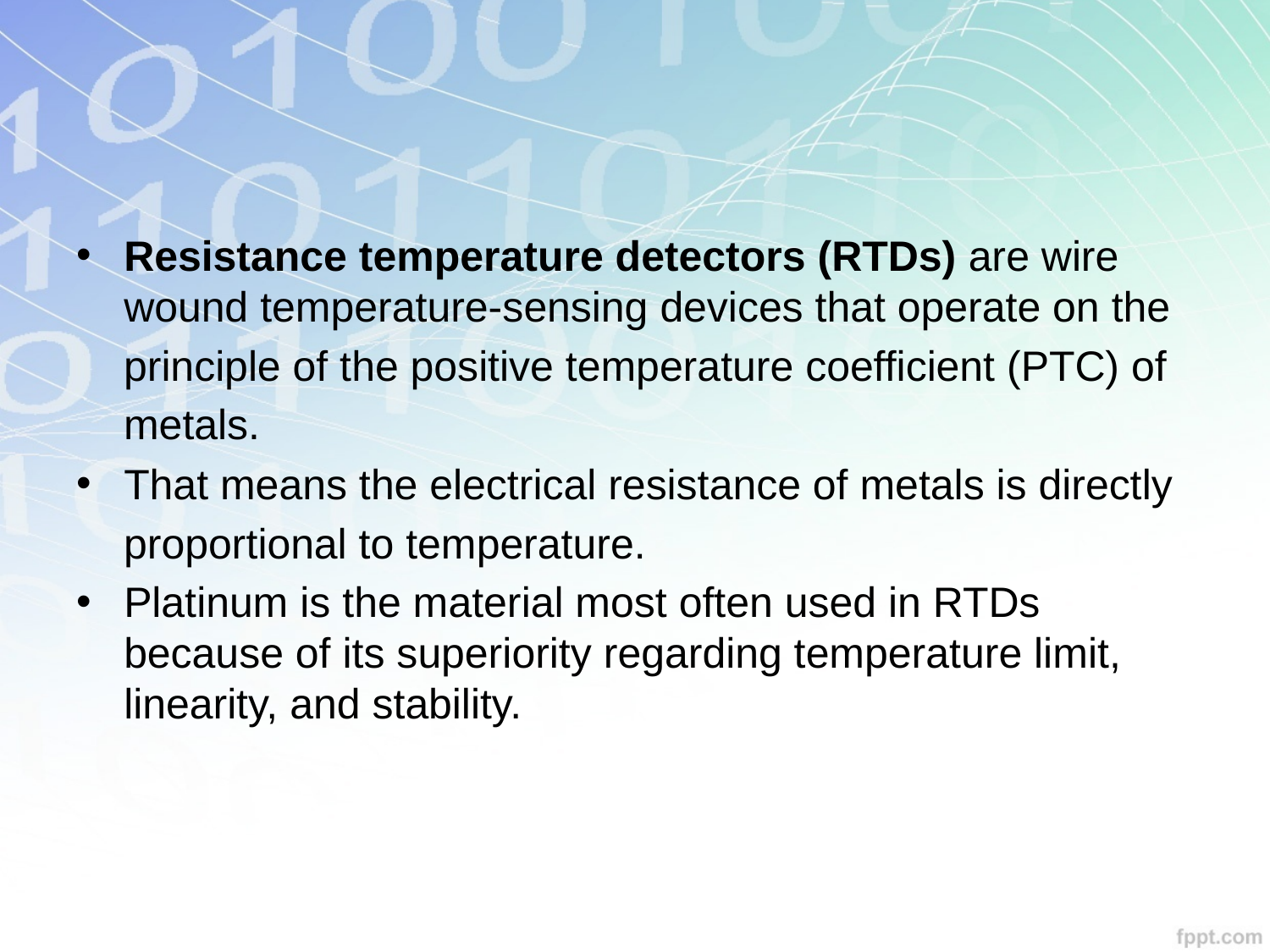

Resistance temperature detectors (RTDs) are wire wound temperature-sensing devices that operate on the
    principle of the positive temperature coefficient (PTC) of
    metals.
That means the electrical resistance of metals is directly
    proportional to temperature.
Platinum is the material most often used in RTDs because of its superiority regarding temperature limit, linearity, and stability.